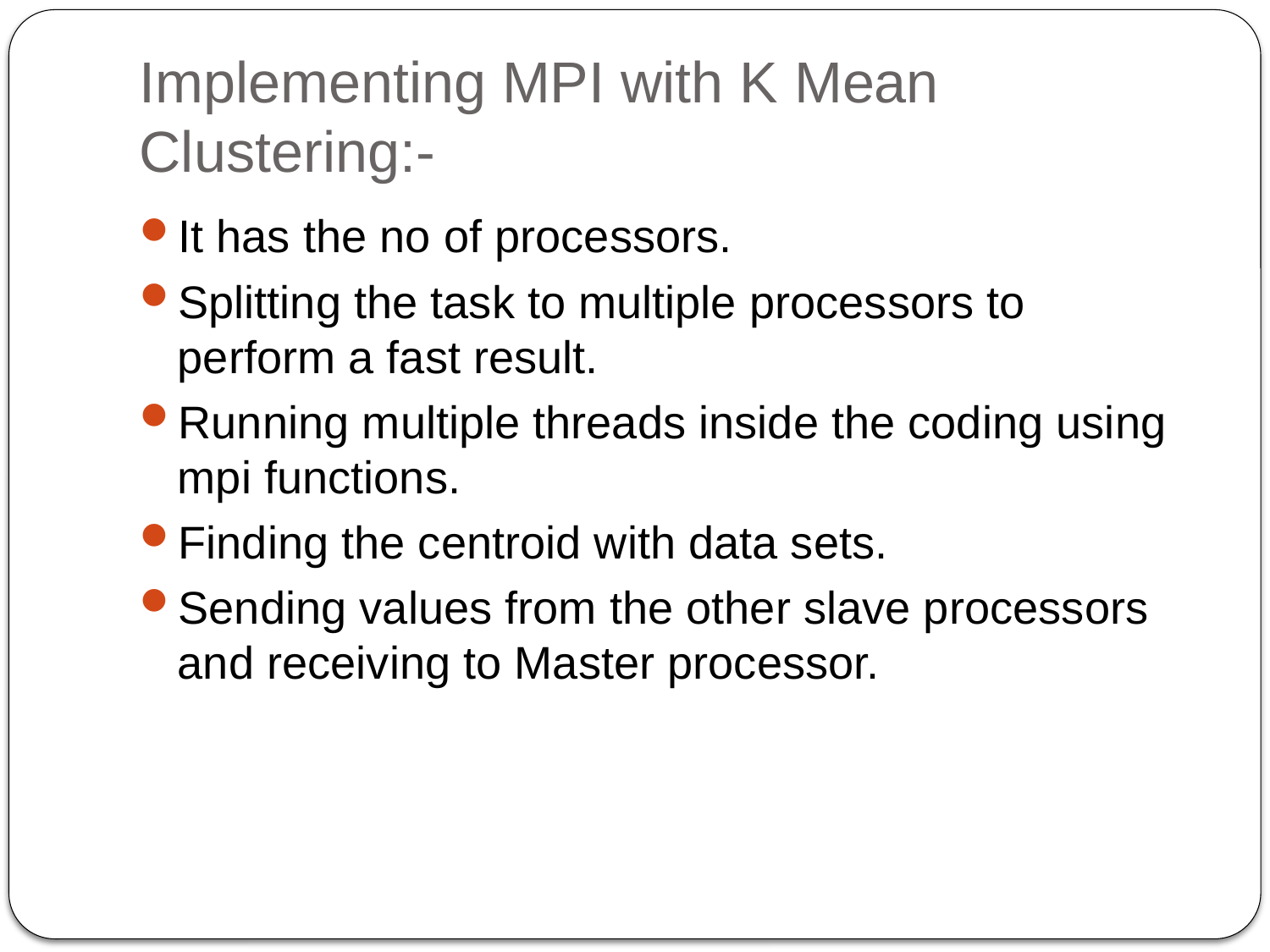

# Implementing MPI with K Mean Clustering:-
It has the no of processors.
Splitting the task to multiple processors to perform a fast result.
Running multiple threads inside the coding using mpi functions.
Finding the centroid with data sets.
Sending values from the other slave processors and receiving to Master processor.